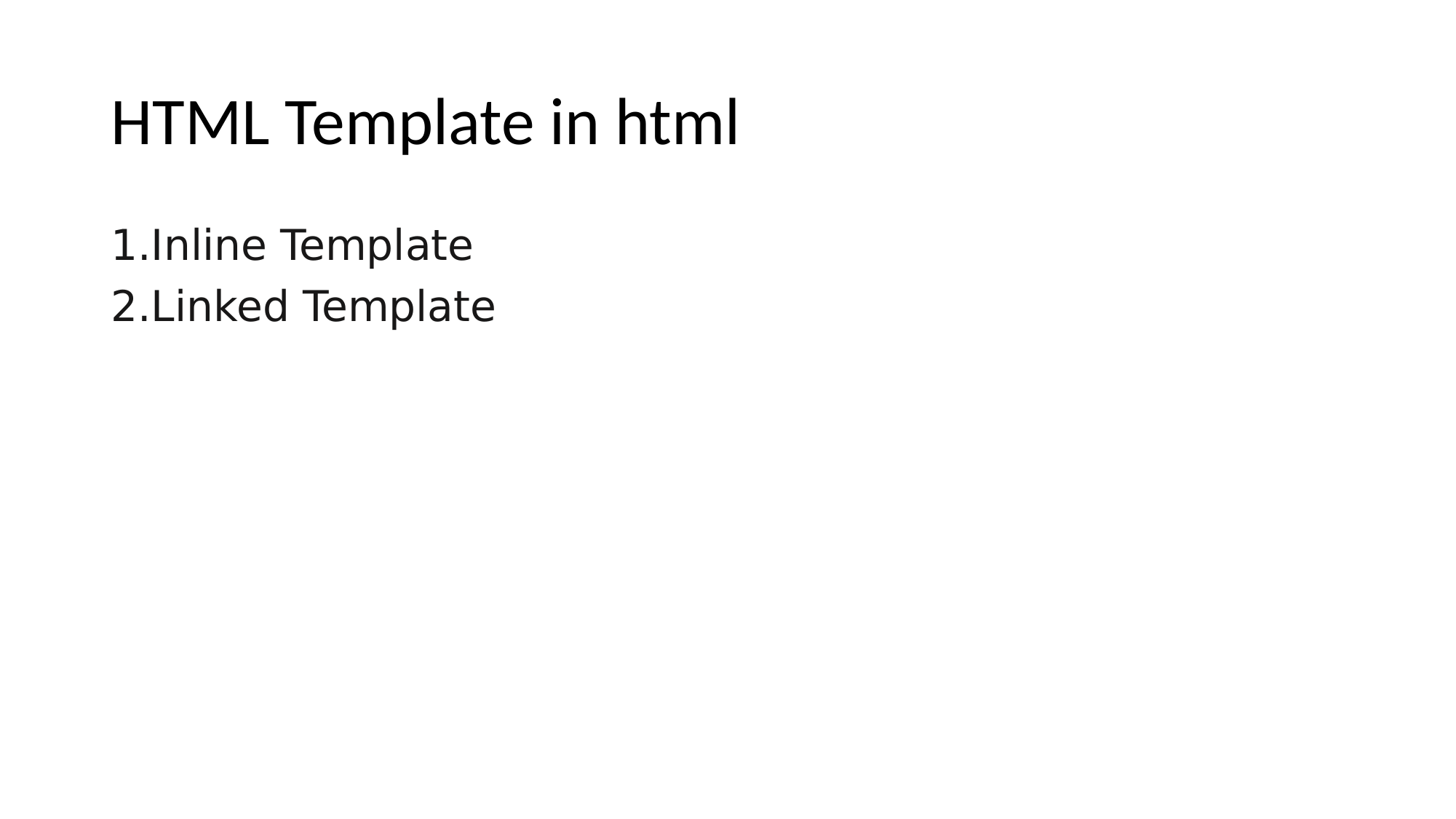

# HTML Template in html
Inline Template
Linked Template